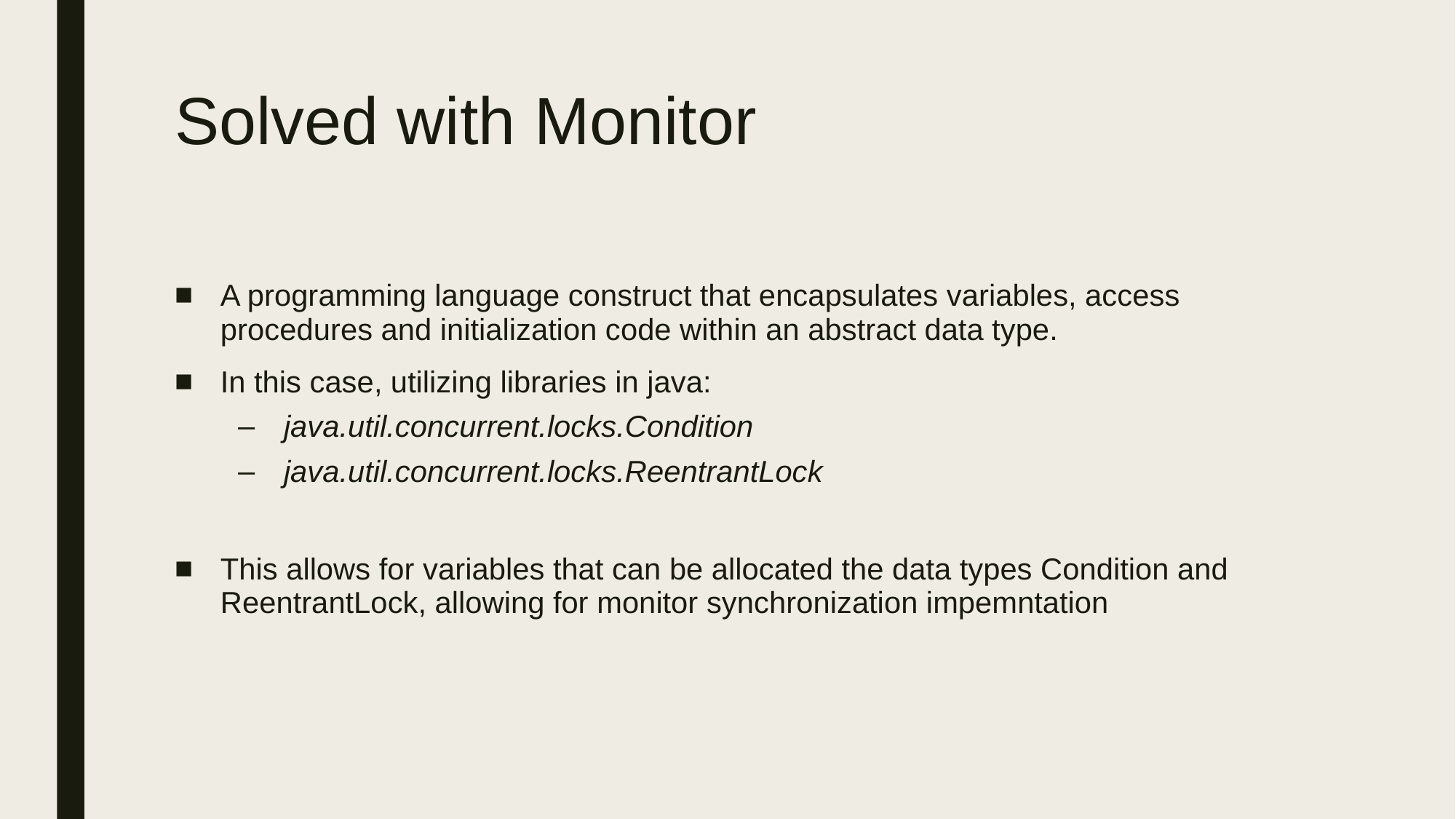

# Solved with Monitor
A programming language construct that encapsulates variables, access procedures and initialization code within an abstract data type.
In this case, utilizing libraries in java:
java.util.concurrent.locks.Condition
java.util.concurrent.locks.ReentrantLock

This allows for variables that can be allocated the data types Condition and ReentrantLock, allowing for monitor synchronization impemntation